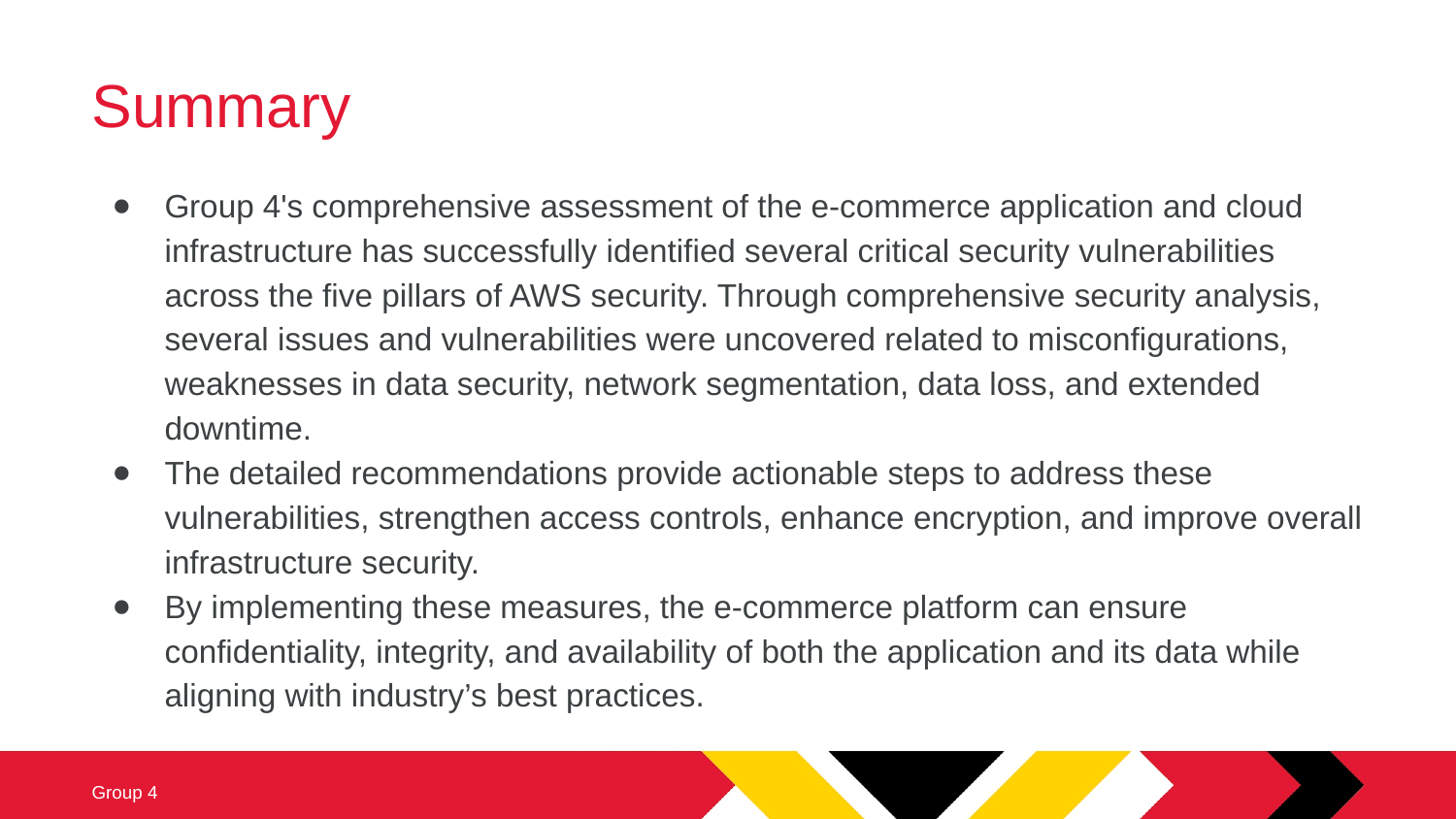

# Summary
Group 4's comprehensive assessment of the e-commerce application and cloud infrastructure has successfully identified several critical security vulnerabilities across the five pillars of AWS security. Through comprehensive security analysis, several issues and vulnerabilities were uncovered related to misconfigurations, weaknesses in data security, network segmentation, data loss, and extended downtime.
The detailed recommendations provide actionable steps to address these vulnerabilities, strengthen access controls, enhance encryption, and improve overall infrastructure security.
By implementing these measures, the e-commerce platform can ensure confidentiality, integrity, and availability of both the application and its data while aligning with industry’s best practices.
Group 4